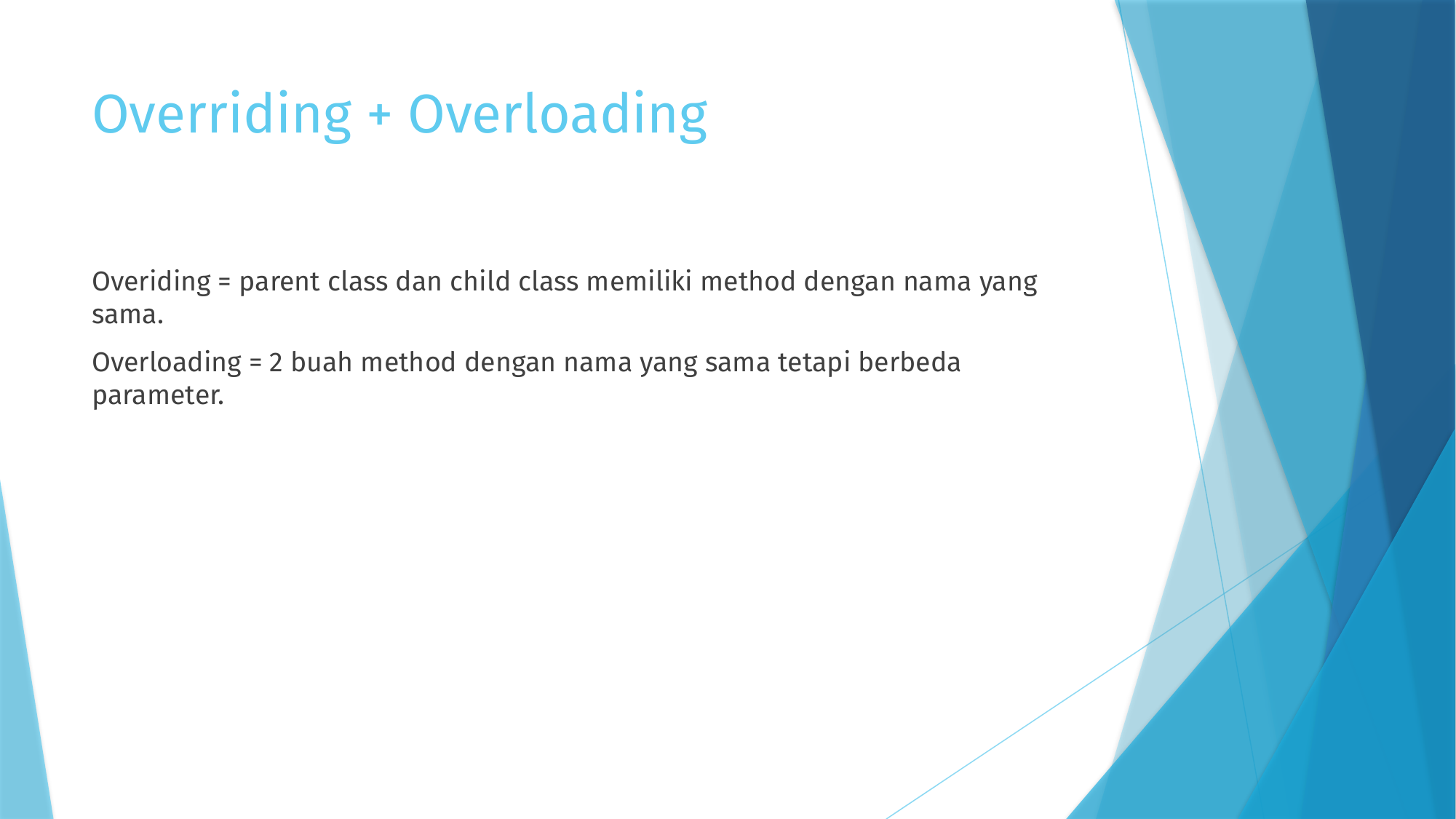

# Overriding + Overloading
Overiding = parent class dan child class memiliki method dengan nama yang sama.
Overloading = 2 buah method dengan nama yang sama tetapi berbeda parameter.